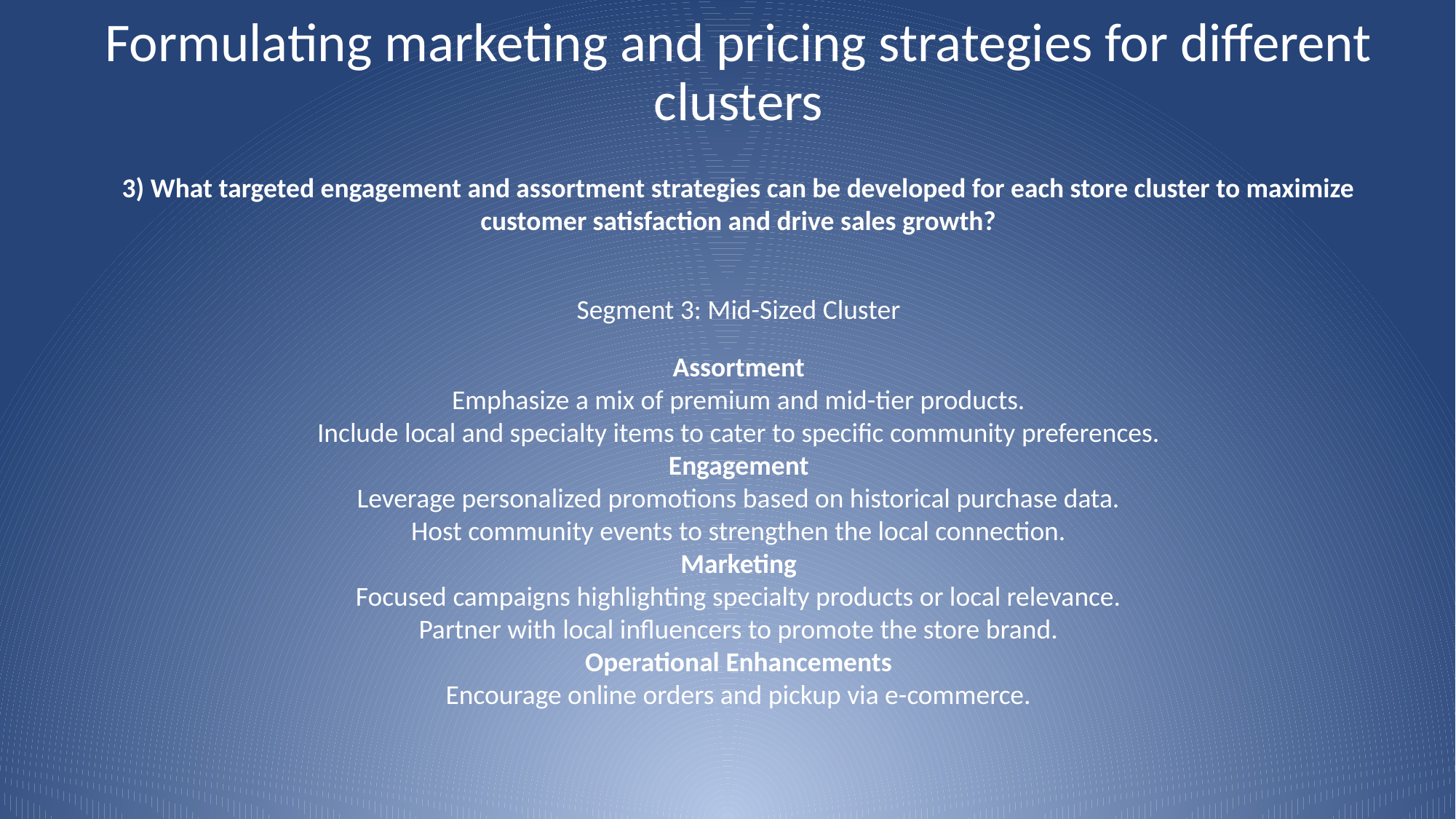

# Formulating marketing and pricing strategies for different clusters
3) What targeted engagement and assortment strategies can be developed for each store cluster to maximize customer satisfaction and drive sales growth?
Segment 3: Mid-Sized Cluster
Assortment
Emphasize a mix of premium and mid-tier products.
Include local and specialty items to cater to specific community preferences.
Engagement
Leverage personalized promotions based on historical purchase data.
Host community events to strengthen the local connection.
Marketing
Focused campaigns highlighting specialty products or local relevance.
Partner with local influencers to promote the store brand.
Operational Enhancements
Encourage online orders and pickup via e-commerce.